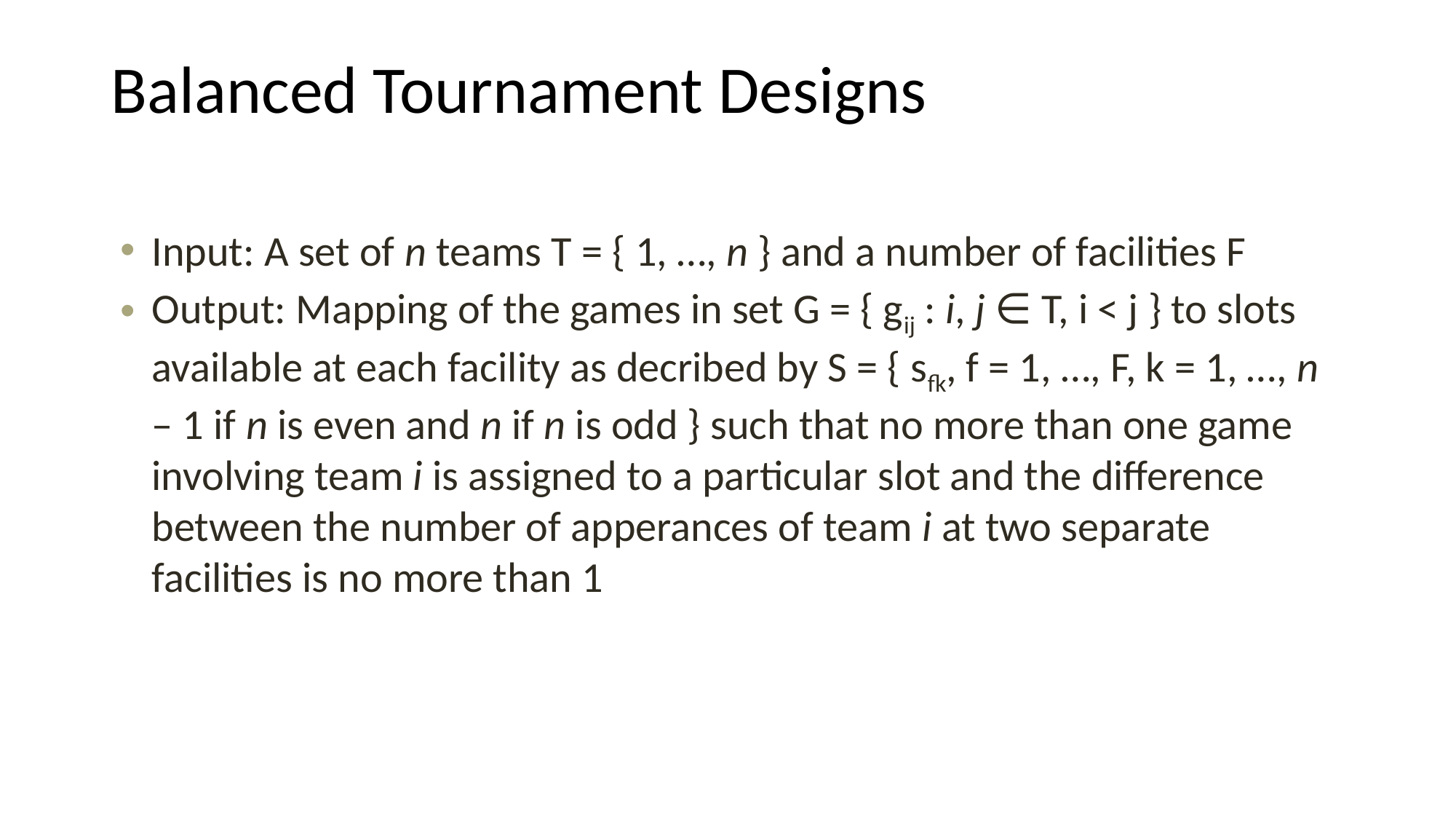

# Balanced Tournament Designs

Input: A set of n teams T = { 1, …, n } and a number of facilities F
Output: Mapping of the games in set G = { gij : i, j ∈ T, i < j } to slots available at each facility as decribed by S = { sfk, f = 1, …, F, k = 1, …, n – 1 if n is even and n if n is odd } such that no more than one game involving team i is assigned to a particular slot and the difference between the number of apperances of team i at two separate facilities is no more than 1